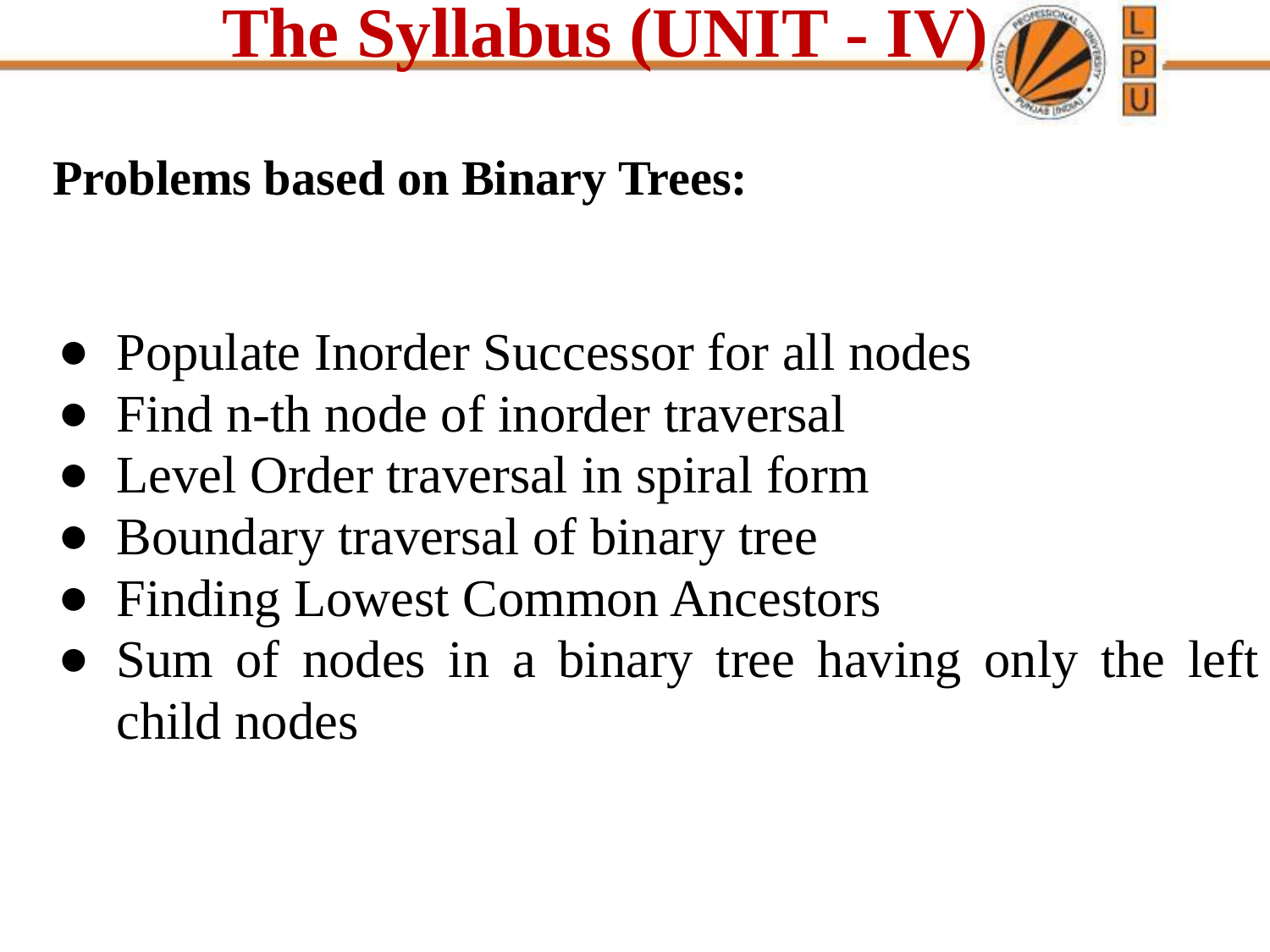

# The Syllabus (UNIT - IV)
Problems based on Binary Trees:

Populate Inorder Successor for all nodes
Find n-th node of inorder traversal
Level Order traversal in spiral form
Boundary traversal of binary tree
Finding Lowest Common Ancestors
Sum of nodes in a binary tree having only the left child nodes